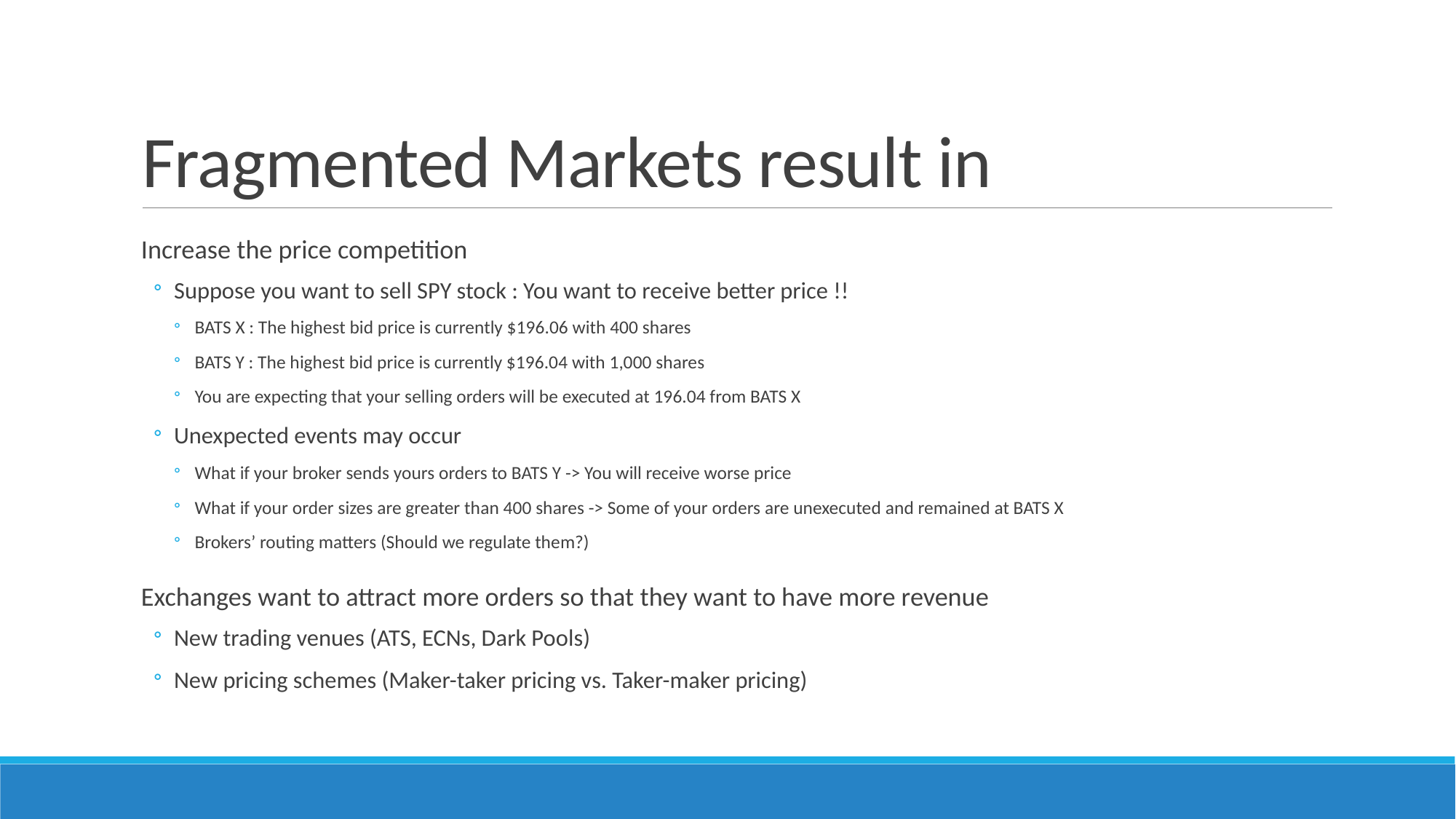

# Fragmented Markets result in
Increase the price competition
Suppose you want to sell SPY stock : You want to receive better price !!
BATS X : The highest bid price is currently $196.06 with 400 shares
BATS Y : The highest bid price is currently $196.04 with 1,000 shares
You are expecting that your selling orders will be executed at 196.04 from BATS X
Unexpected events may occur
What if your broker sends yours orders to BATS Y -> You will receive worse price
What if your order sizes are greater than 400 shares -> Some of your orders are unexecuted and remained at BATS X
Brokers’ routing matters (Should we regulate them?)
Exchanges want to attract more orders so that they want to have more revenue
New trading venues (ATS, ECNs, Dark Pools)
New pricing schemes (Maker-taker pricing vs. Taker-maker pricing)